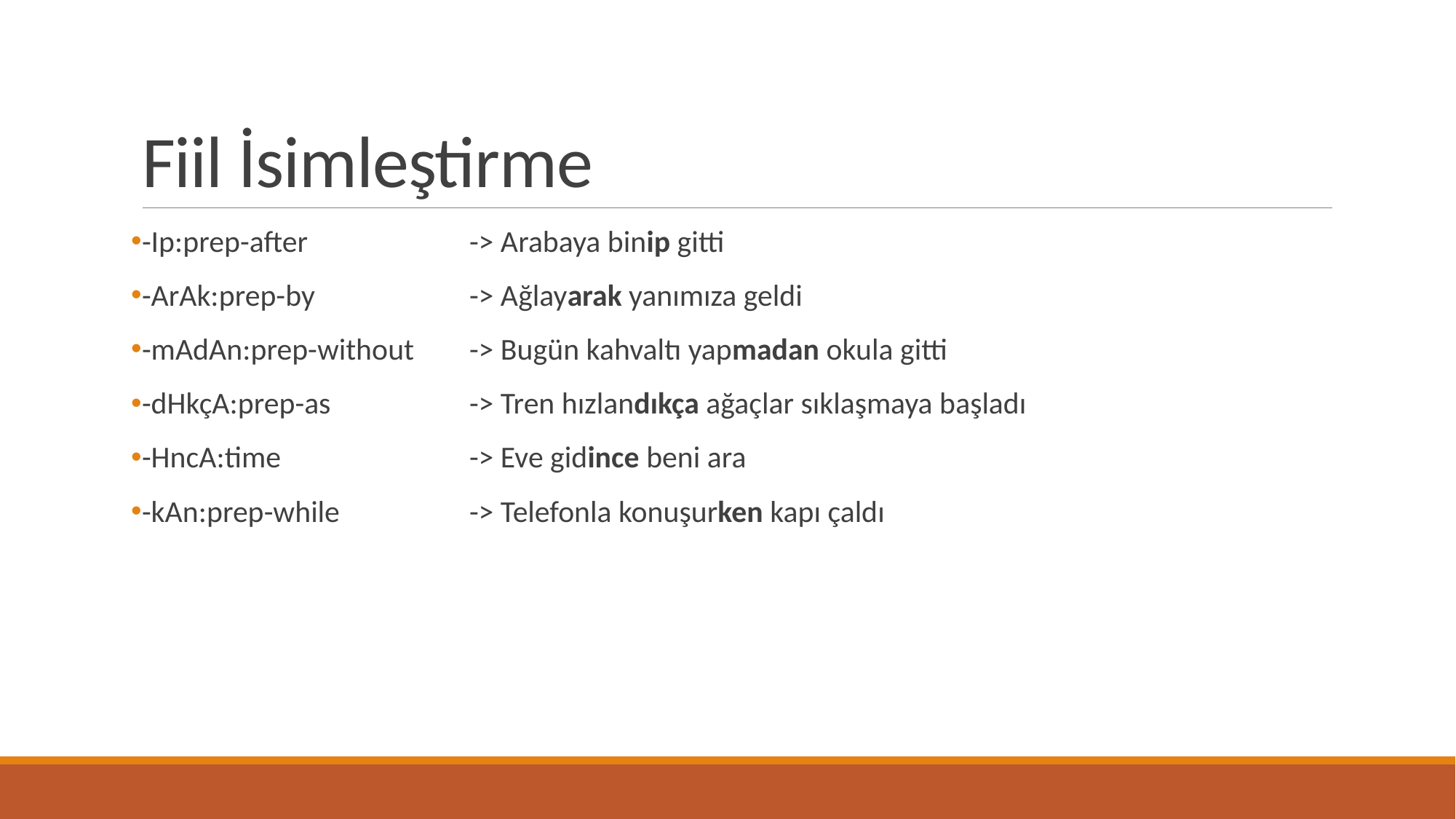

# Fiil İsimleştirme
-Ip:prep-after		-> Arabaya binip gitti
-ArAk:prep-by		-> Ağlayarak yanımıza geldi
-mAdAn:prep-without	-> Bugün kahvaltı yapmadan okula gitti
-dHkçA:prep-as		-> Tren hızlandıkça ağaçlar sıklaşmaya başladı
-HncA:time		-> Eve gidince beni ara
-kAn:prep-while		-> Telefonla konuşurken kapı çaldı